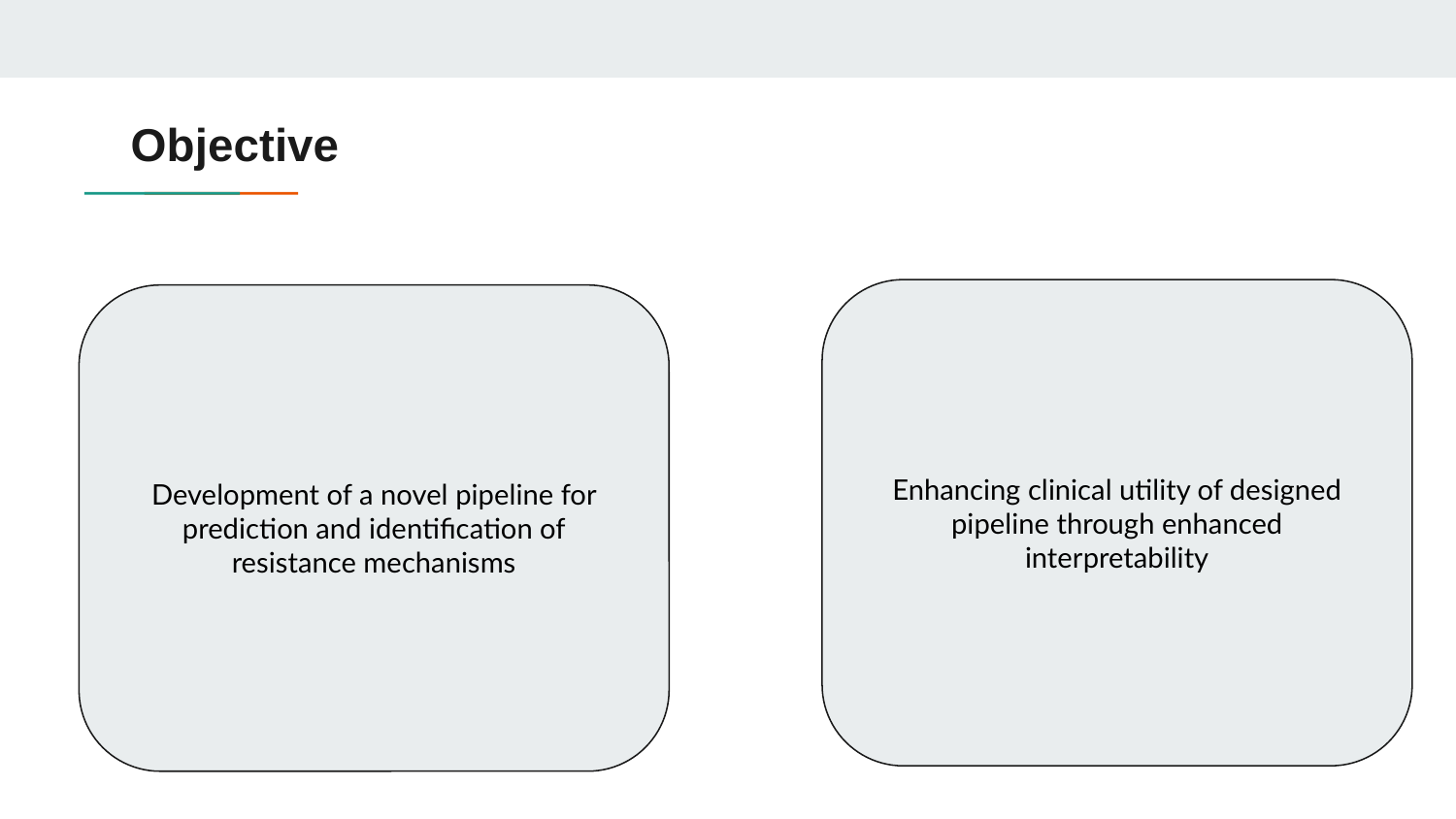

# Objective
Enhancing clinical utility of designed pipeline through enhanced interpretability
Development of a novel pipeline for prediction and identification of resistance mechanisms